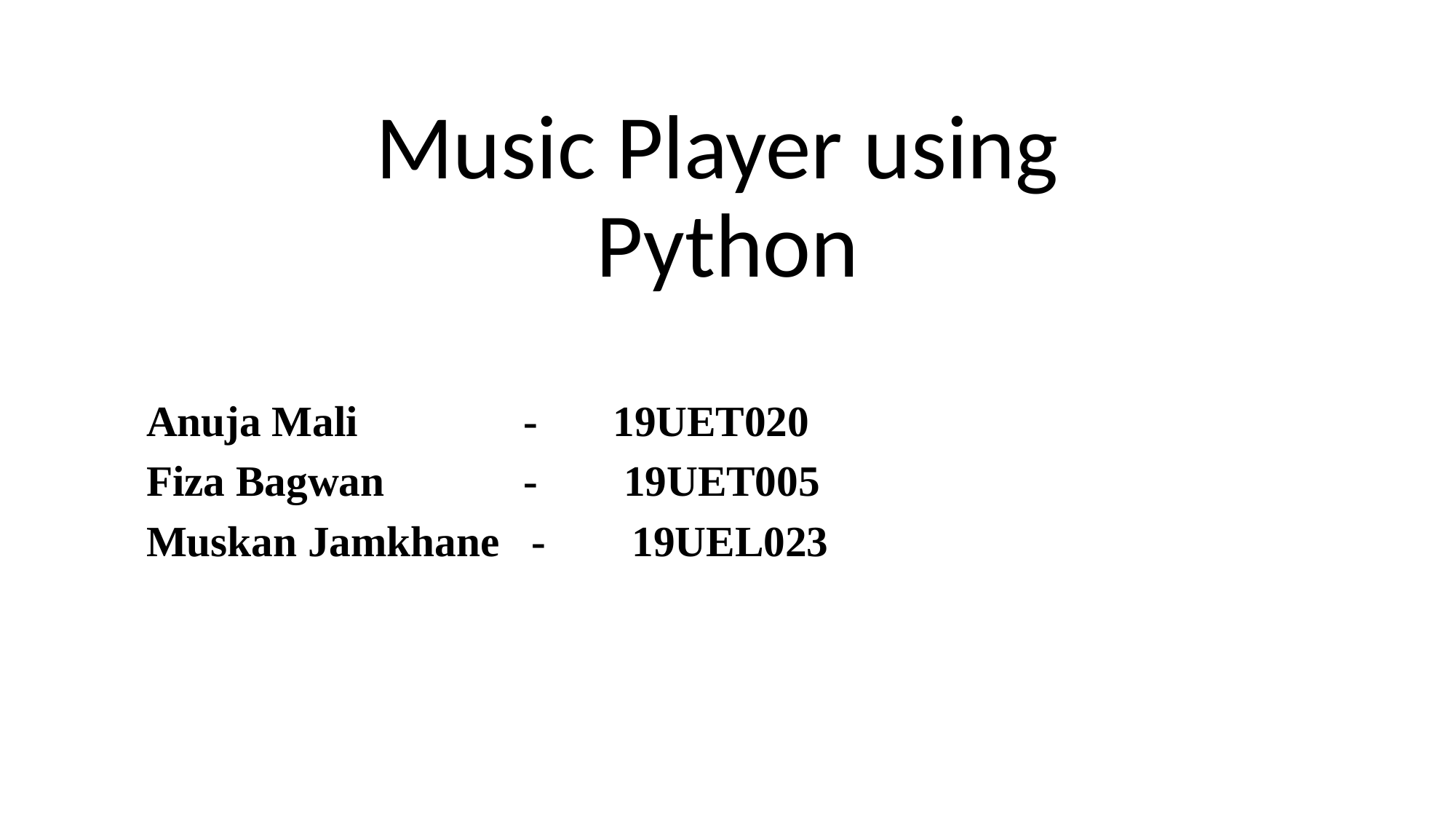

# Music Player using Python
Anuja Mali	        -       19UET020
Fiza Bagwan	        -        19UET005
Muskan Jamkhane   -        19UEL023